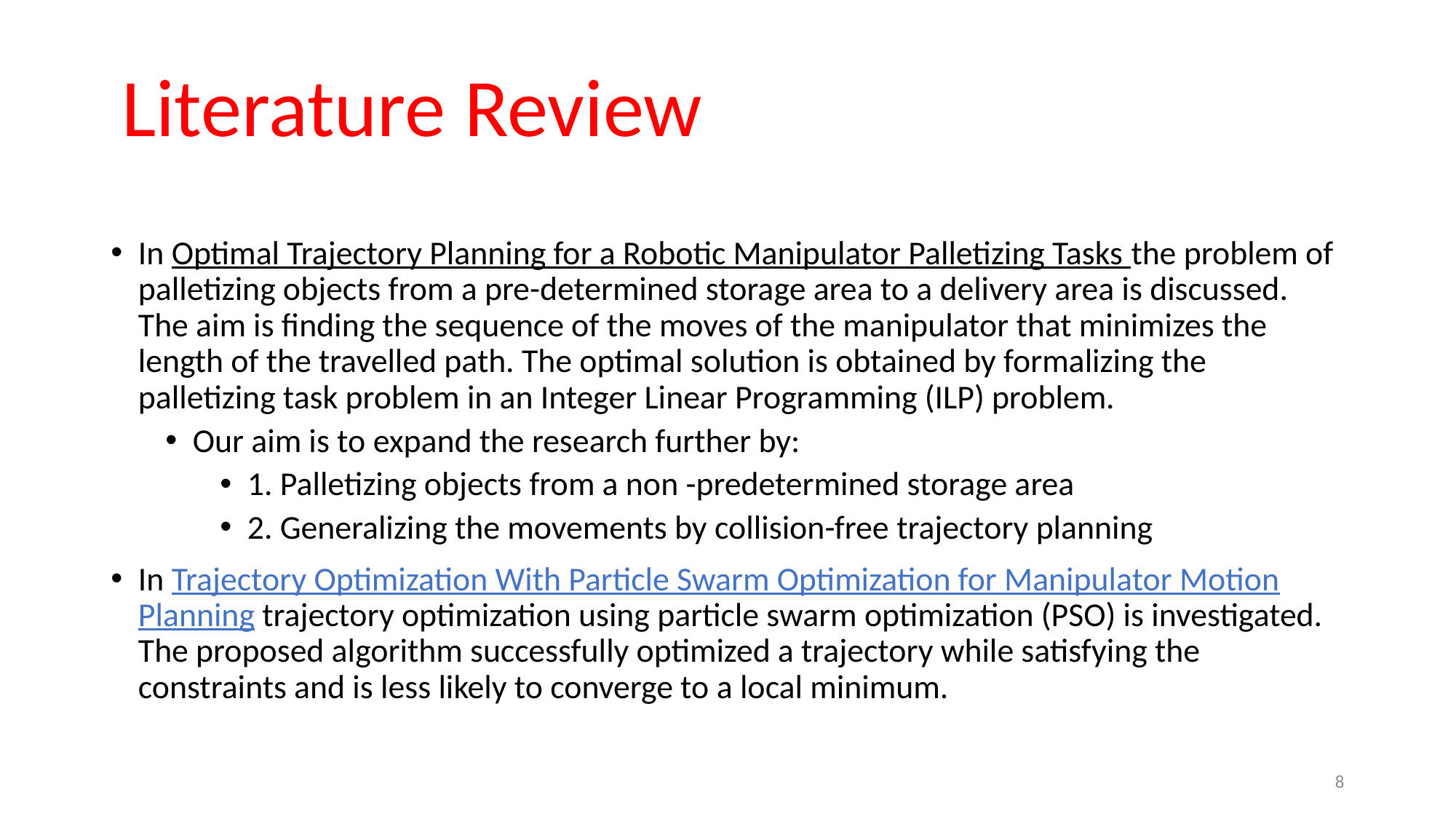

# Literature Review
In Optimal Trajectory Planning for a Robotic Manipulator Palletizing Tasks the problem of palletizing objects from a pre-determined storage area to a delivery area is discussed. The aim is finding the sequence of the moves of the manipulator that minimizes the length of the travelled path. The optimal solution is obtained by formalizing the palletizing task problem in an Integer Linear Programming (ILP) problem.
Our aim is to expand the research further by:
1. Palletizing objects from a non -predetermined storage area
2. Generalizing the movements by collision-free trajectory planning
In Trajectory Optimization With Particle Swarm Optimization for Manipulator Motion Planning trajectory optimization using particle swarm optimization (PSO) is investigated. The proposed algorithm successfully optimized a trajectory while satisfying the constraints and is less likely to converge to a local minimum.
8